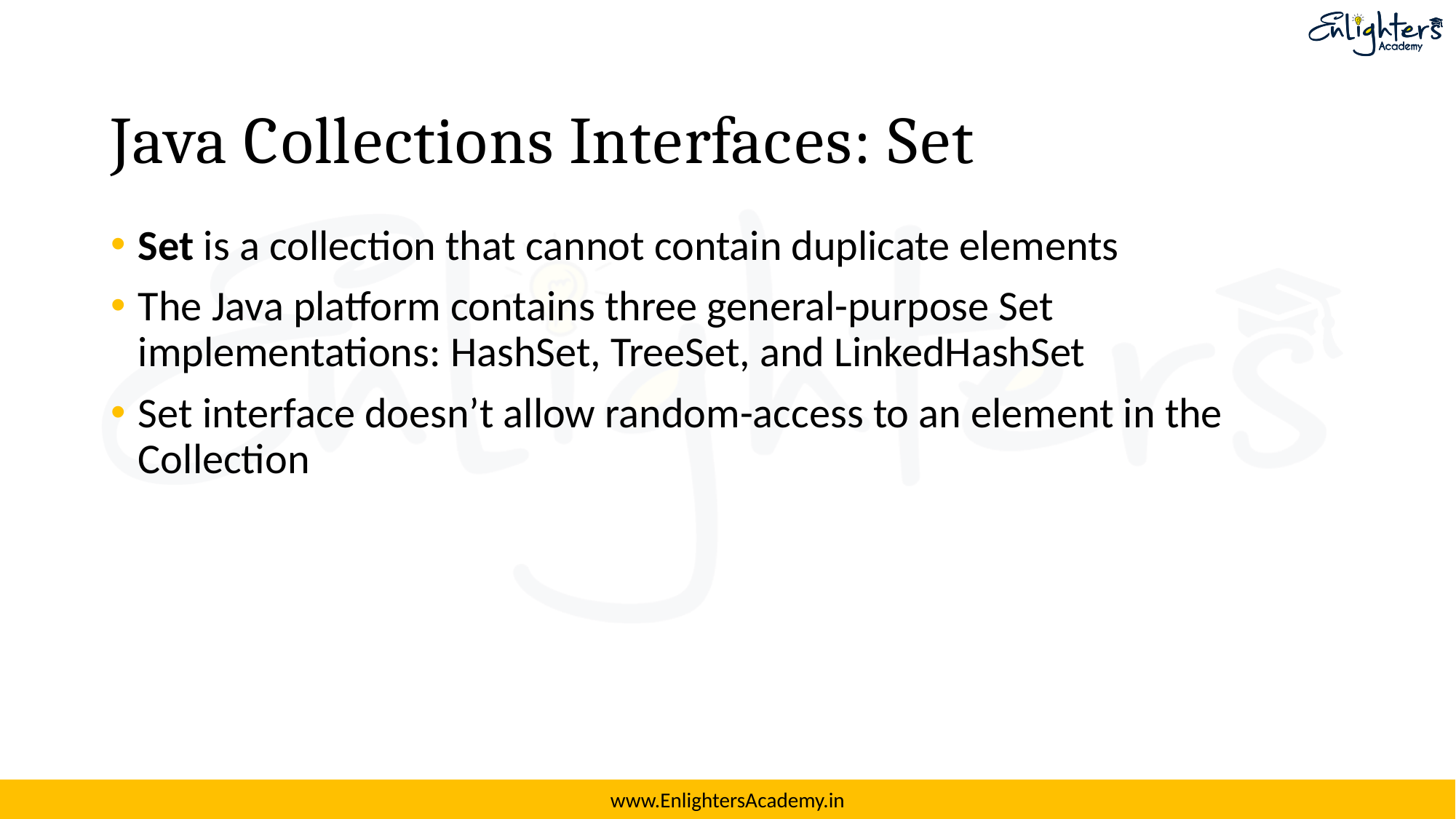

# Java Collections Interfaces: Set
Set is a collection that cannot contain duplicate elements
The Java platform contains three general-purpose Set implementations: HashSet, TreeSet, and LinkedHashSet
Set interface doesn’t allow random-access to an element in the Collection